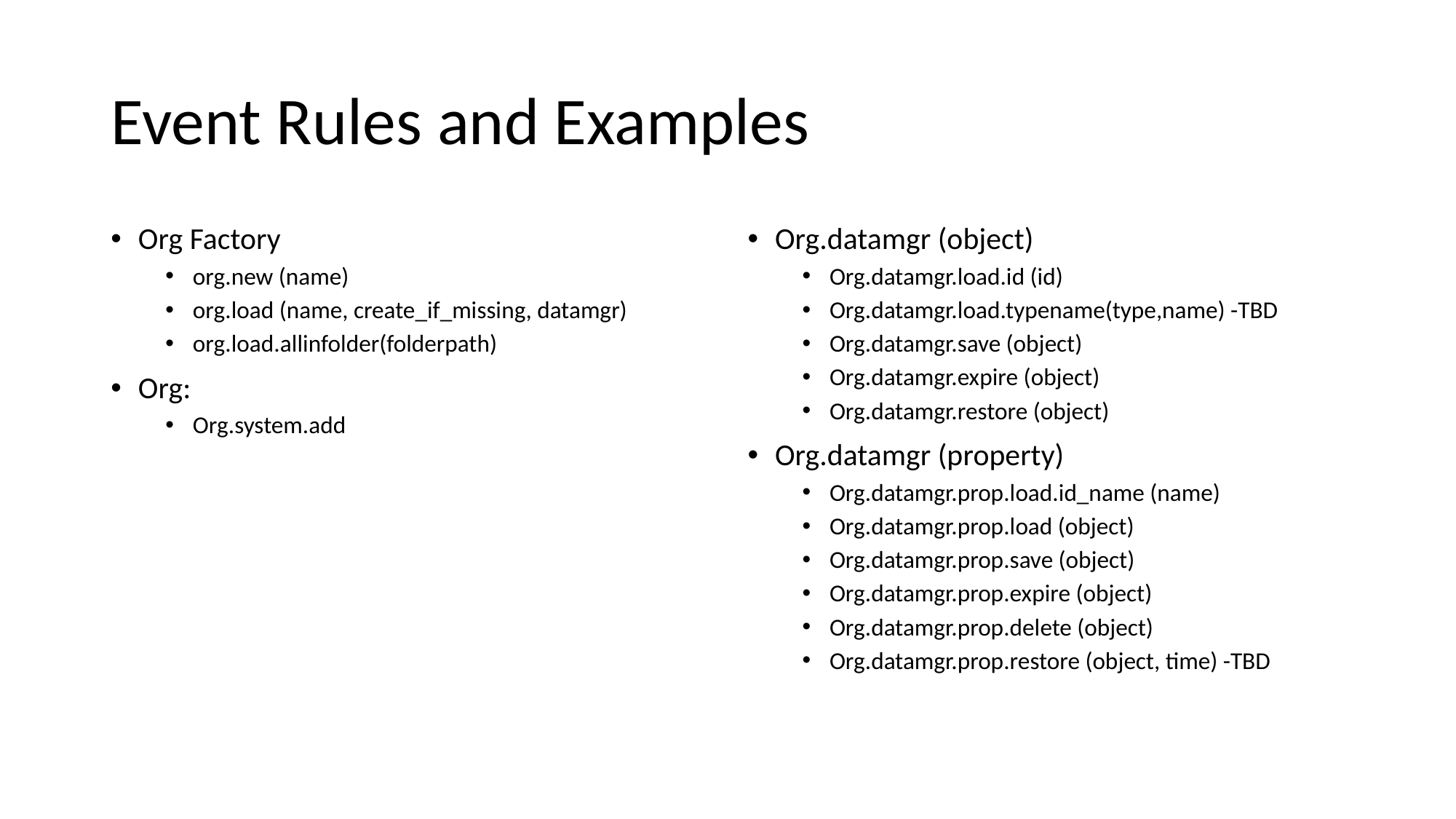

# Event Rules and Examples
Org Factory
org.new (name)
org.load (name, create_if_missing, datamgr)
org.load.allinfolder(folderpath)
Org:
Org.system.add

Org.datamgr (object)
Org.datamgr.load.id (id)
Org.datamgr.load.typename(type,name) -TBD
Org.datamgr.save (object)
Org.datamgr.expire (object)
Org.datamgr.restore (object)
Org.datamgr (property)
Org.datamgr.prop.load.id_name (name)
Org.datamgr.prop.load (object)
Org.datamgr.prop.save (object)
Org.datamgr.prop.expire (object)
Org.datamgr.prop.delete (object)
Org.datamgr.prop.restore (object, time) -TBD